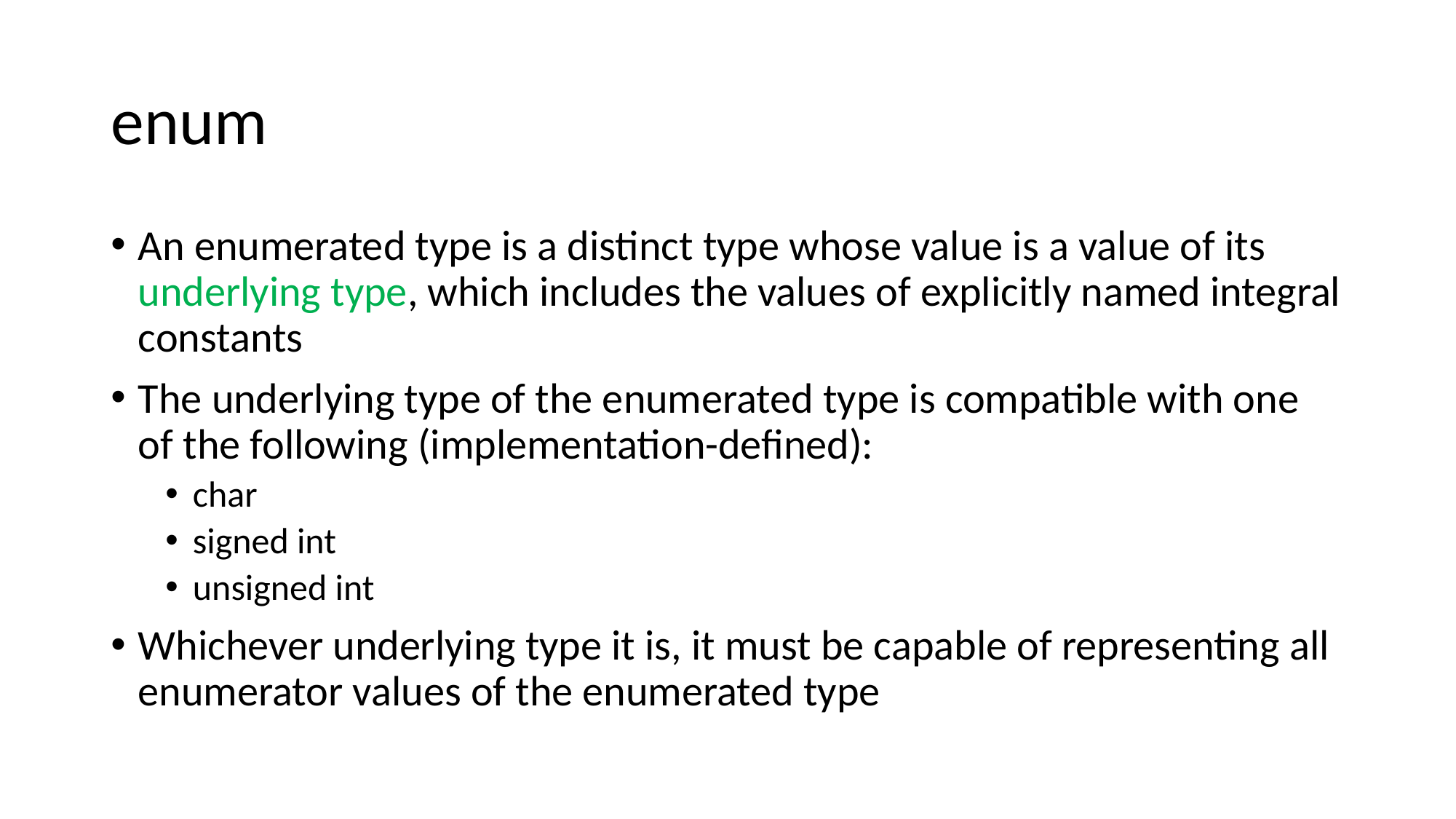

# enum
An enumerated type is a distinct type whose value is a value of its underlying type, which includes the values of explicitly named integral constants
The underlying type of the enumerated type is compatible with one of the following (implementation-defined):
char
signed int
unsigned int
Whichever underlying type it is, it must be capable of representing all enumerator values of the enumerated type